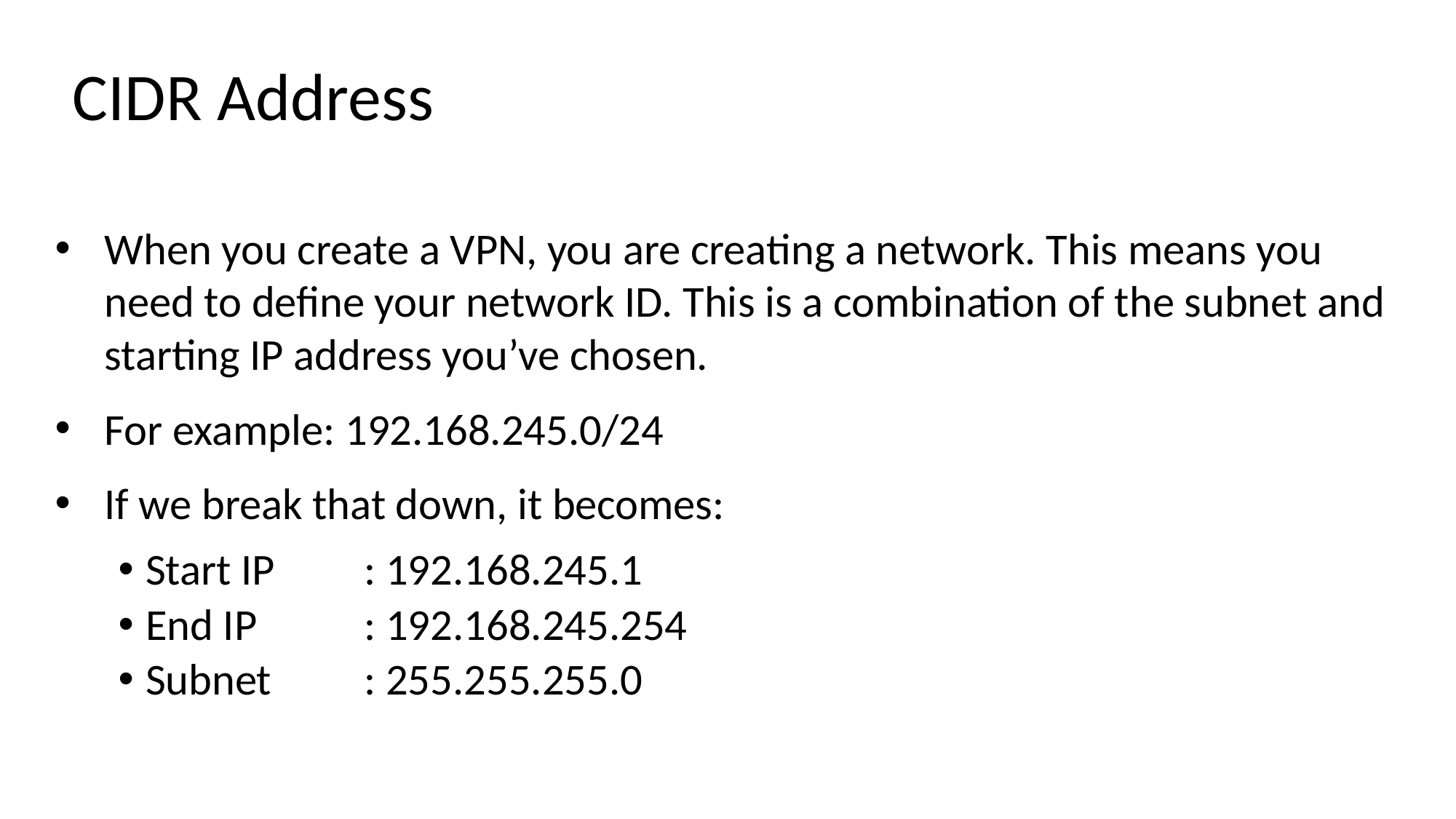

# CIDR Address
When you create a VPN, you are creating a network. This means you need to define your network ID. This is a combination of the subnet and starting IP address you’ve chosen.
For example: 192.168.245.0/24
If we break that down, it becomes:
Start IP	: 192.168.245.1
End IP	: 192.168.245.254
Subnet	: 255.255.255.0